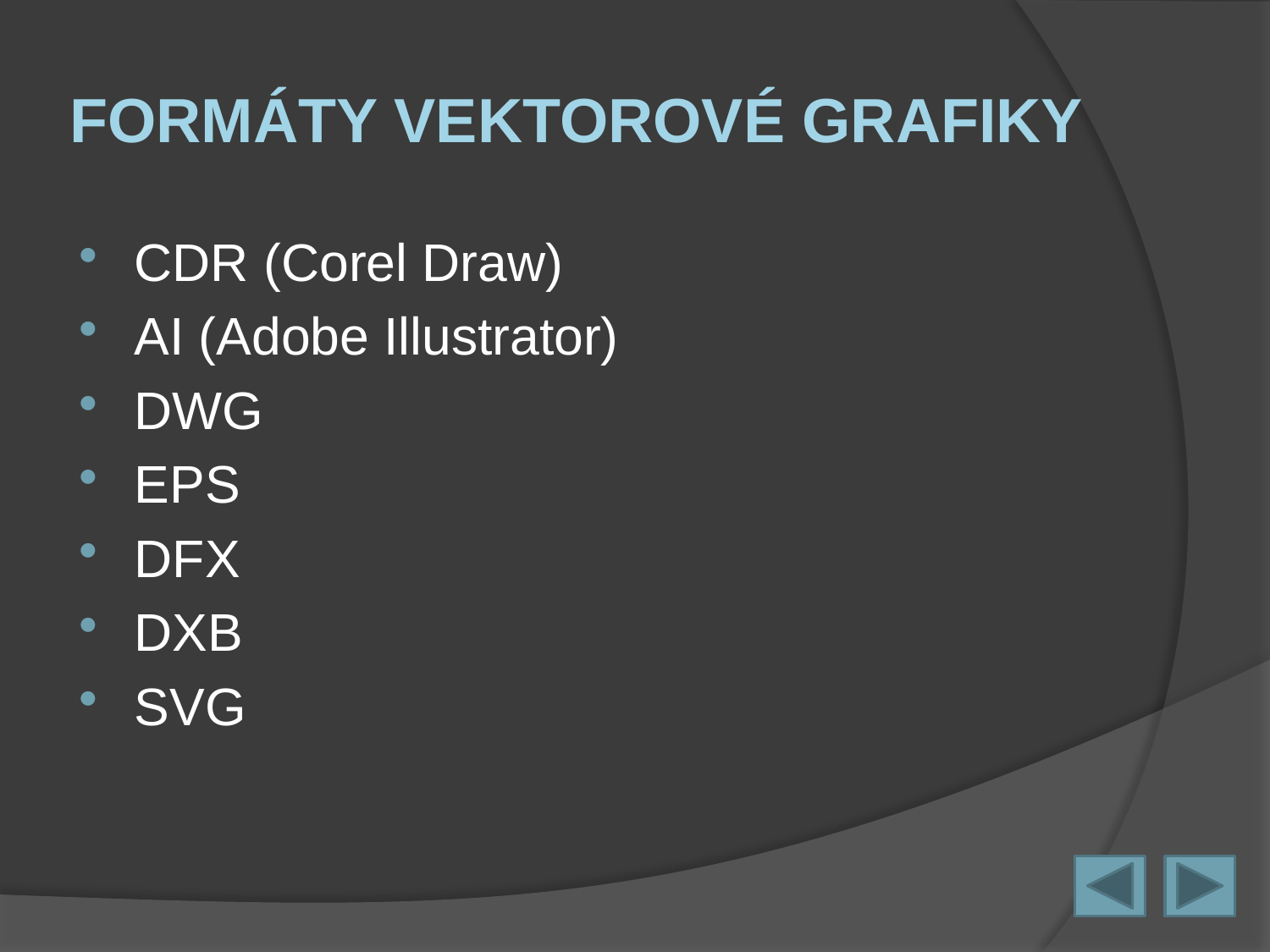

# FORMÁTY VEKTOROVÉ GRAFIKY
CDR (Corel Draw)
AI (Adobe Illustrator)
DWG
EPS
DFX
DXB
SVG